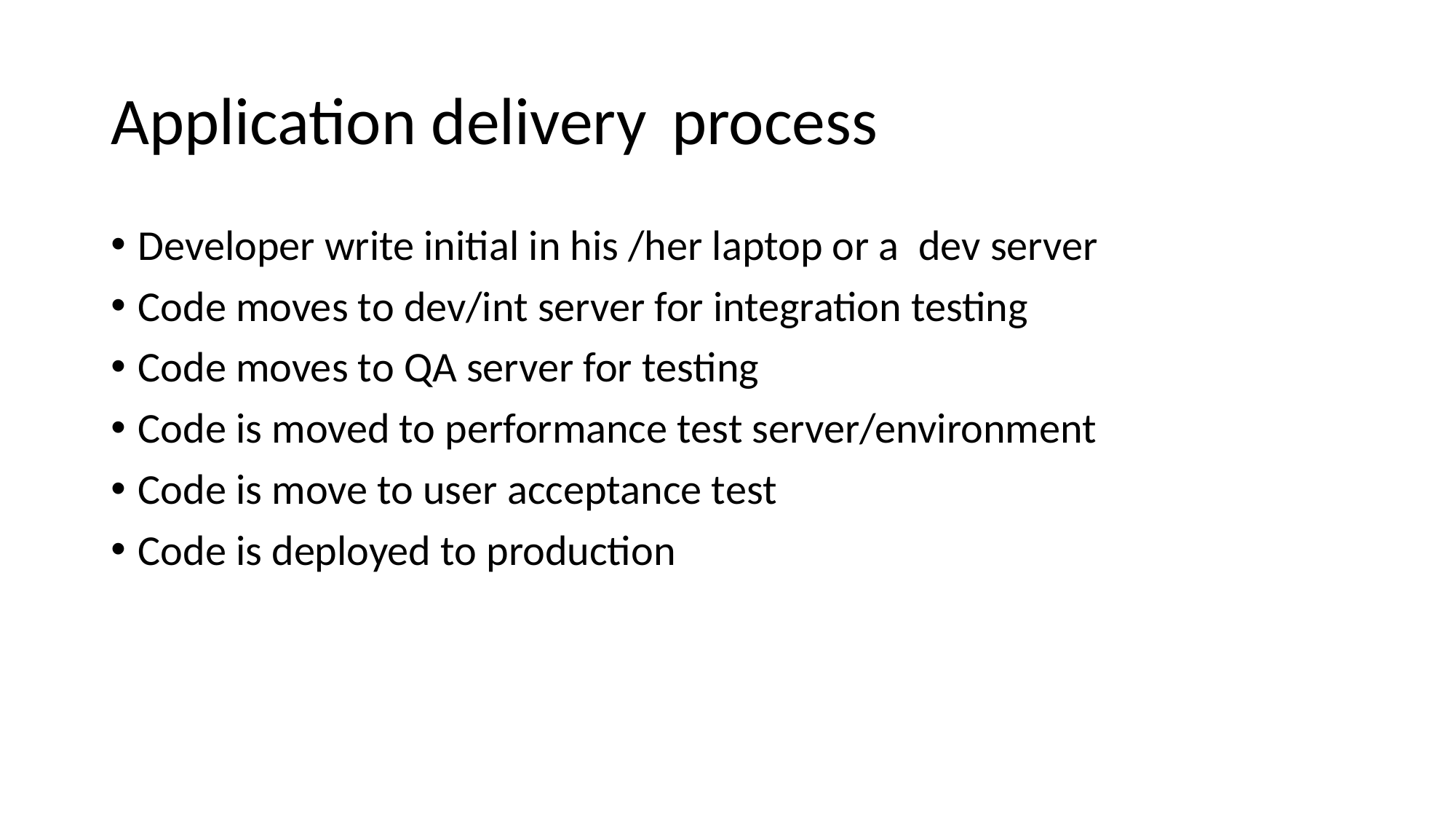

# Application delivery	 process
Developer write initial in his /her laptop or a  dev server
Code moves to dev/int server for integration testing
Code moves to QA server for testing
Code is moved to performance test server/environment
Code is move to user acceptance test
Code is deployed to production